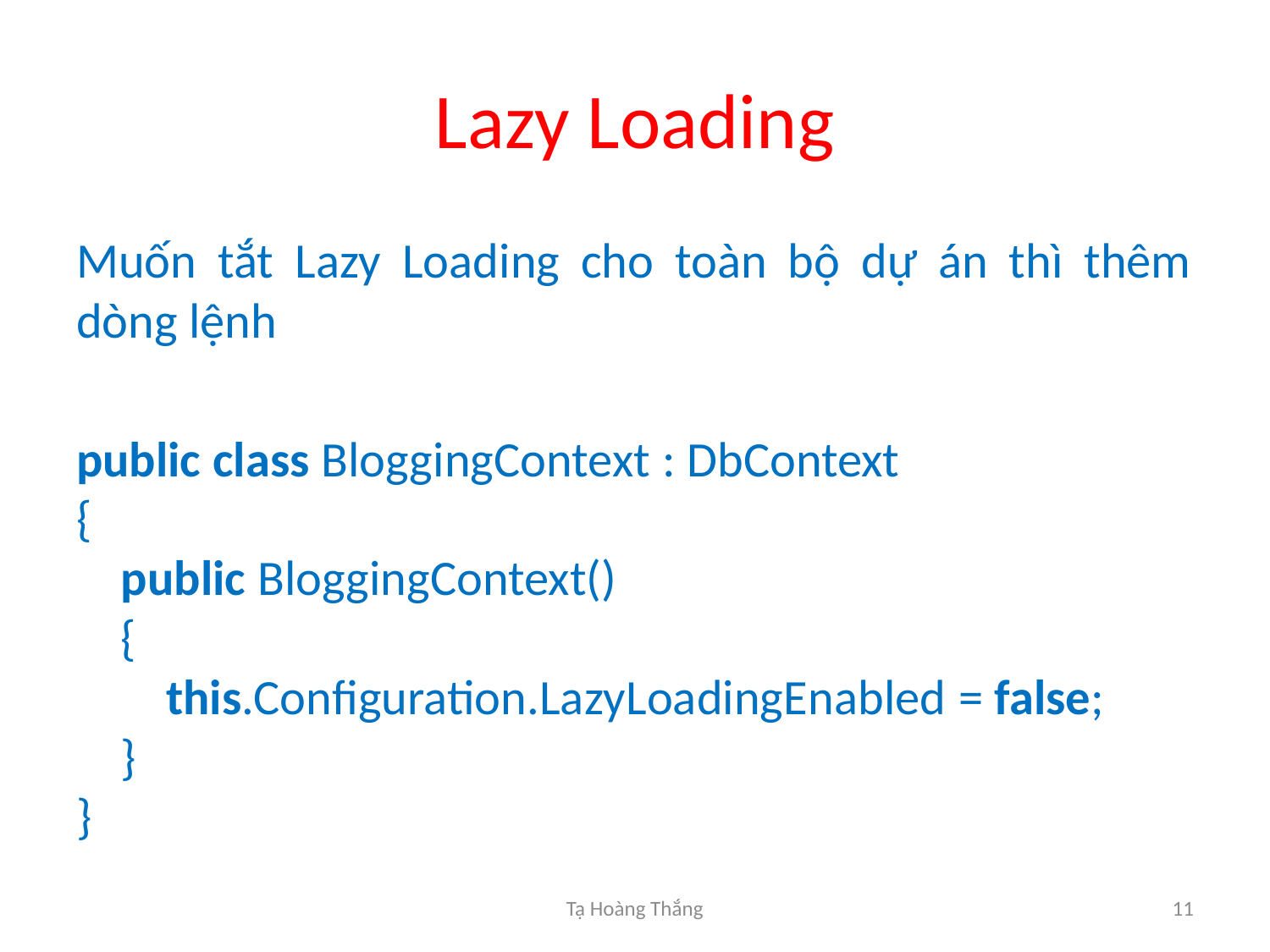

# Lazy Loading
Muốn tắt Lazy Loading cho toàn bộ dự án thì thêm dòng lệnh

public class BloggingContext : DbContext 
{ 
    public BloggingContext() 
    { 
        this.Configuration.LazyLoadingEnabled = false; 
    } 
}
Tạ Hoàng Thắng
11